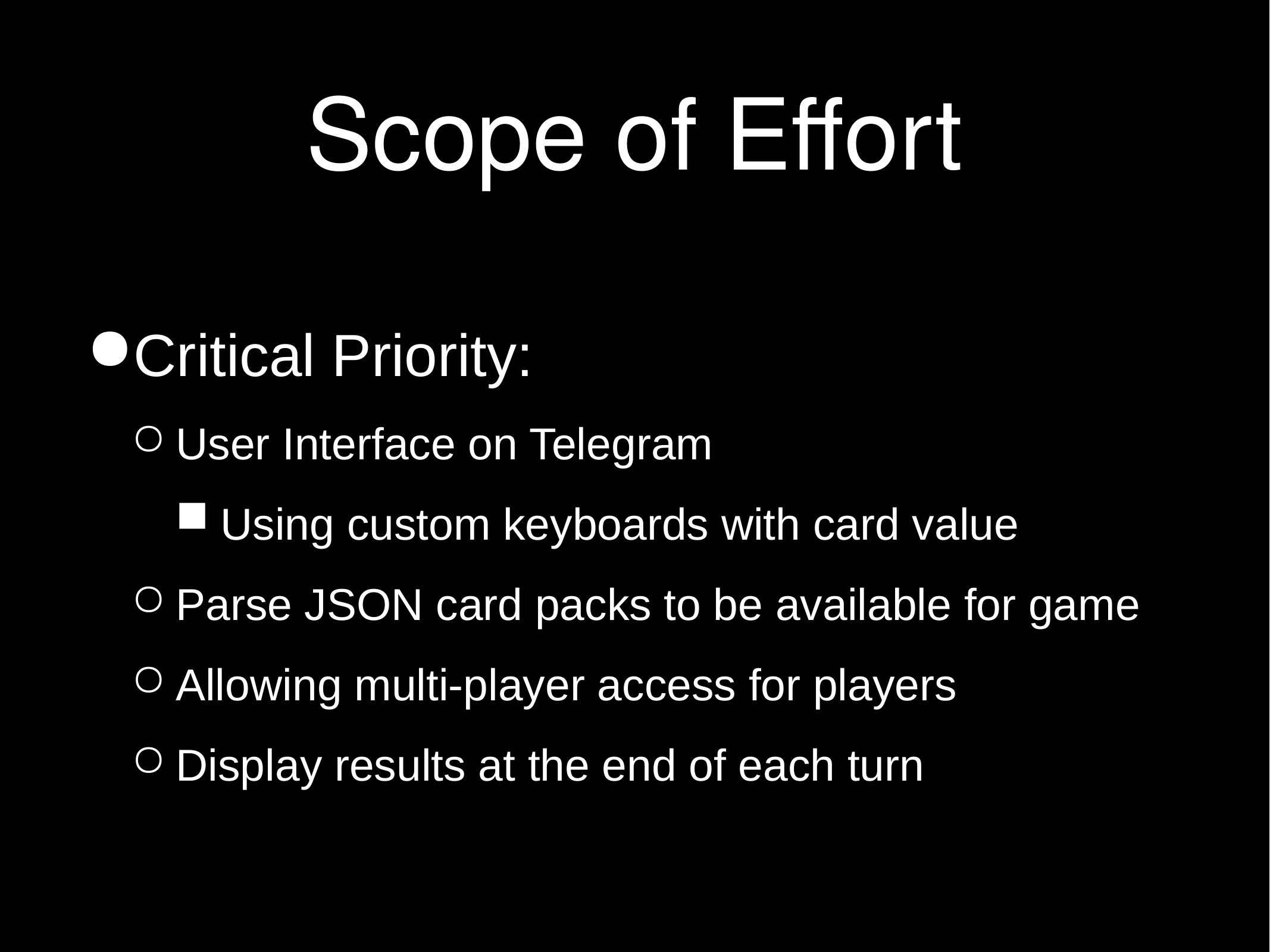

# Scope of Effort
Critical Priority:
User Interface on Telegram
Using custom keyboards with card value
Parse JSON card packs to be available for game
Allowing multi-player access for players
Display results at the end of each turn